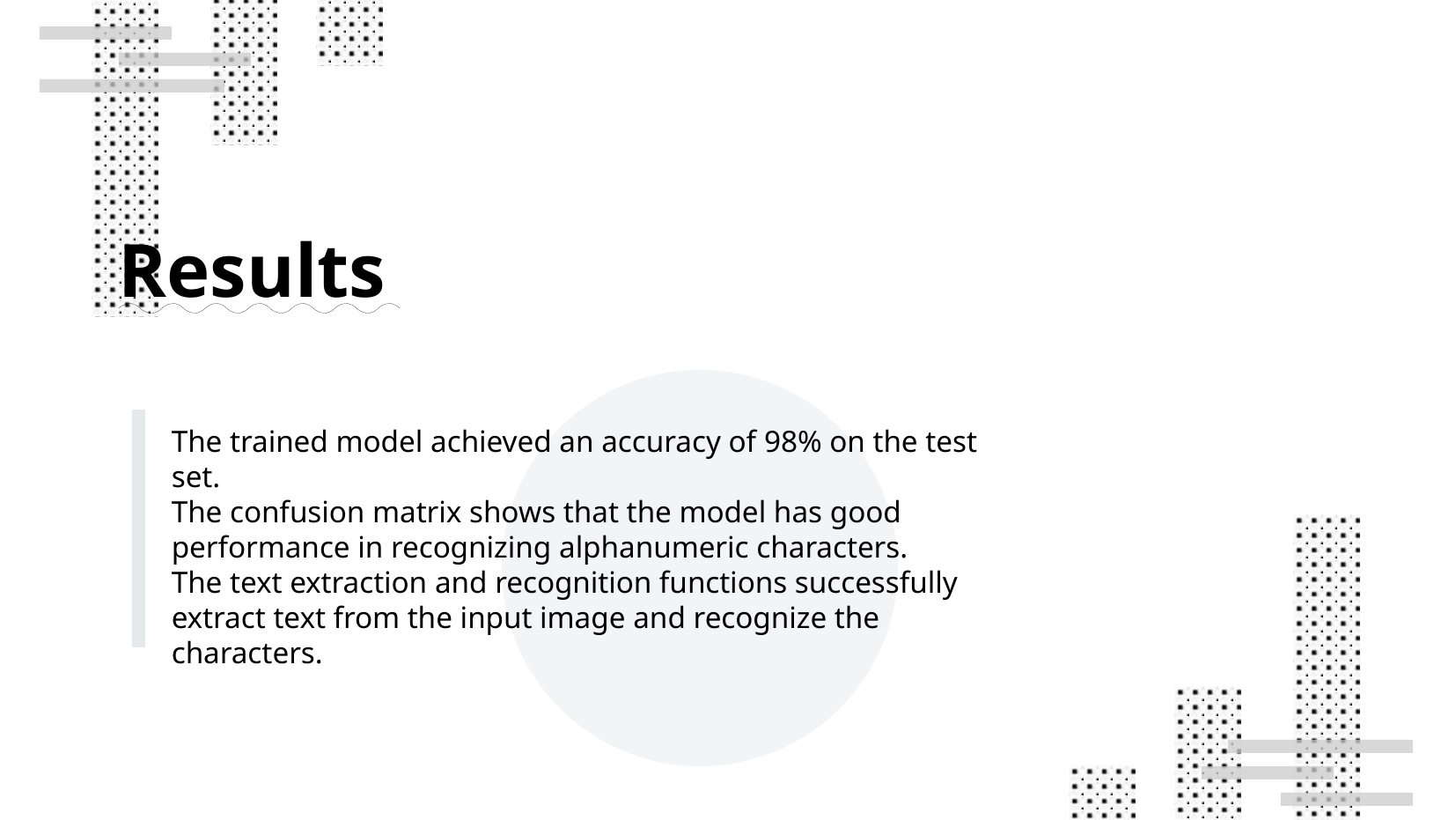

Results

The trained model achieved an accuracy of 98% on the test set.
The confusion matrix shows that the model has good performance in recognizing alphanumeric characters.
The text extraction and recognition functions successfully extract text from the input image and recognize the characters.